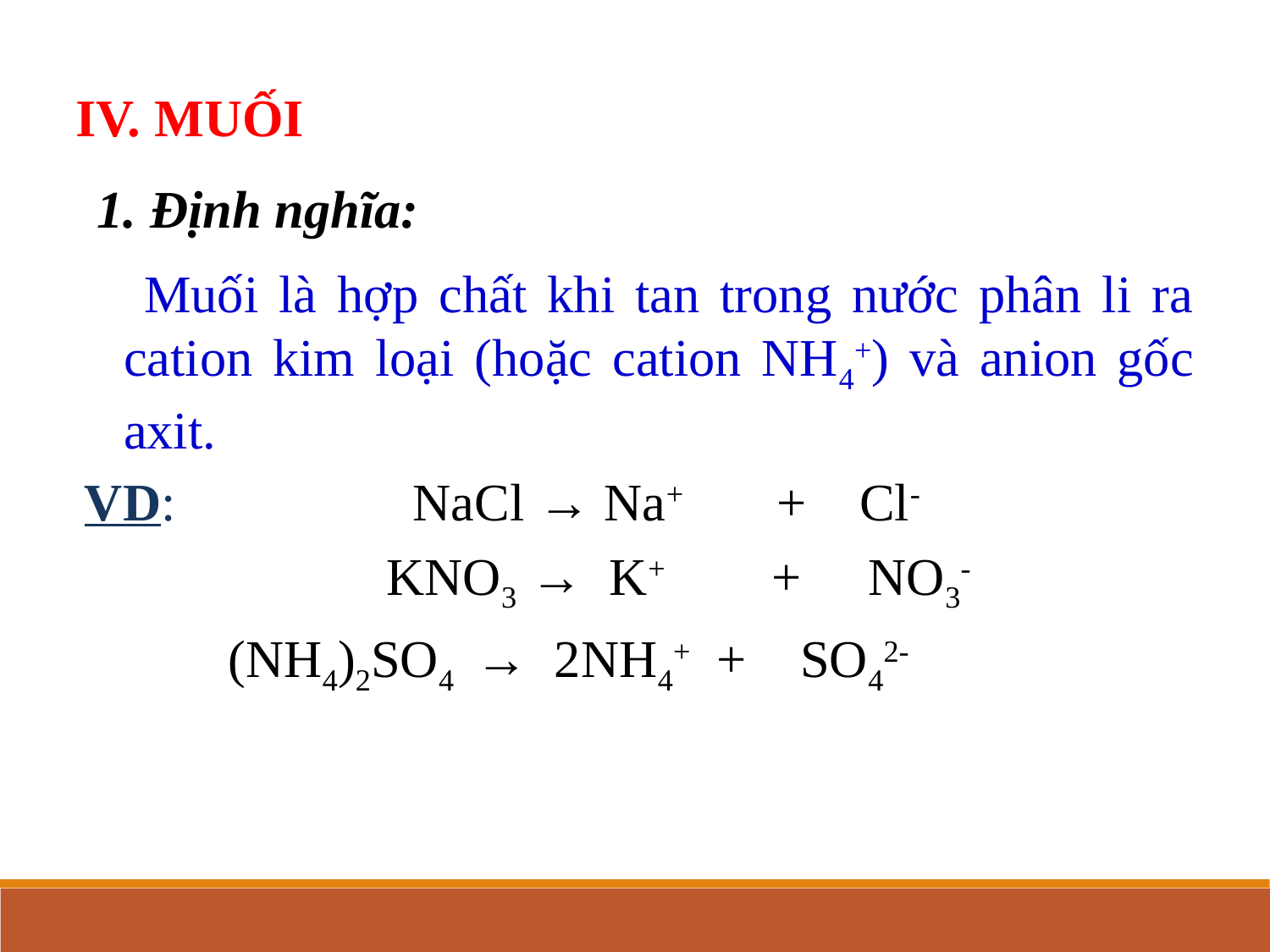

IV. MUỐI
1. Định nghĩa:
	 Muối là hợp chất khi tan trong nước phân li ra cation kim loại (hoặc cation NH4+) và anion gốc axit.
VD: 		  NaCl → Na+       +    Cl-
			KNO3 →  K+        +     NO3-
      (NH4)2SO4  →  2NH4+  +    SO42-